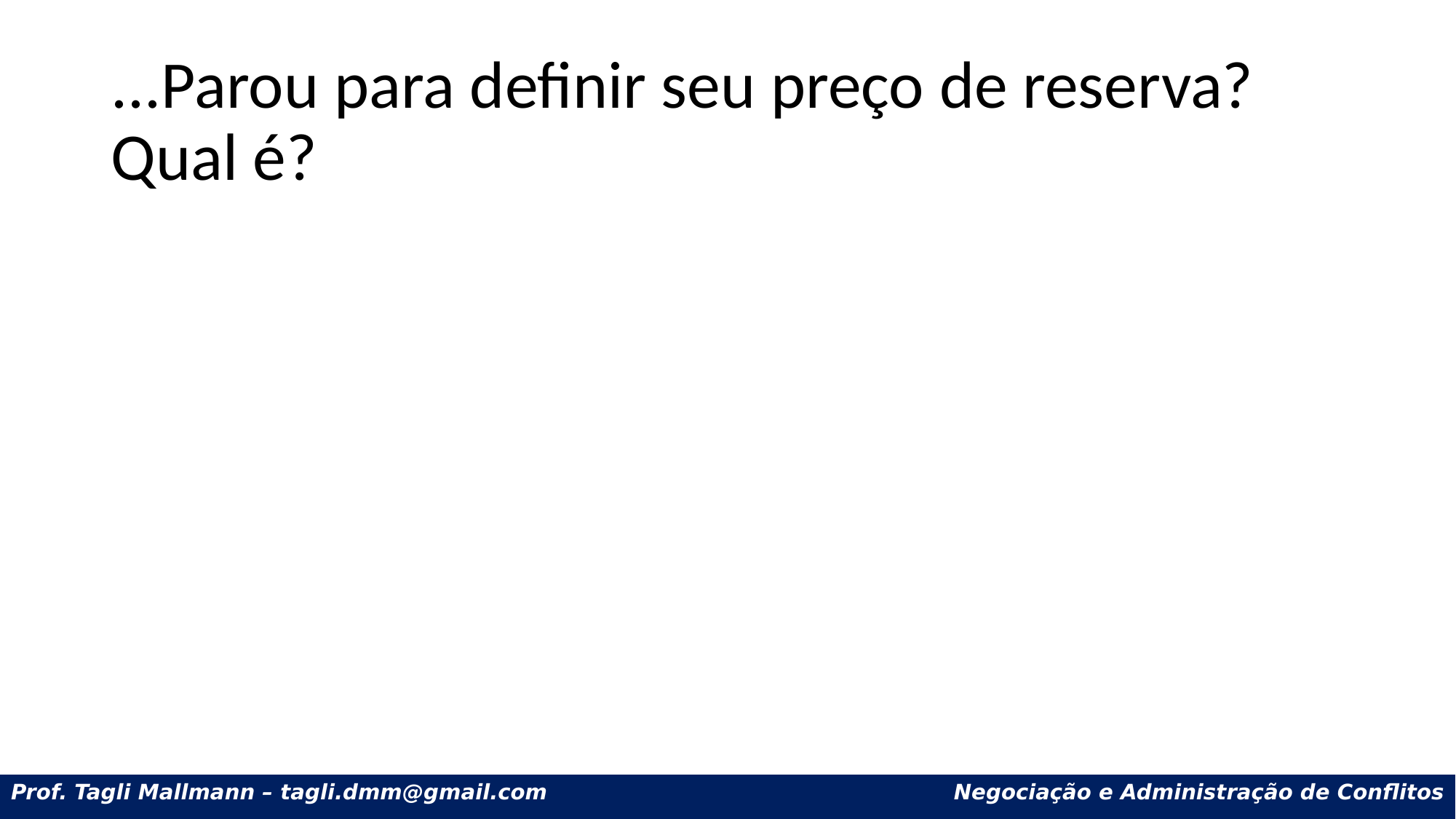

# ...Parou para definir seu preço de reserva? Qual é?